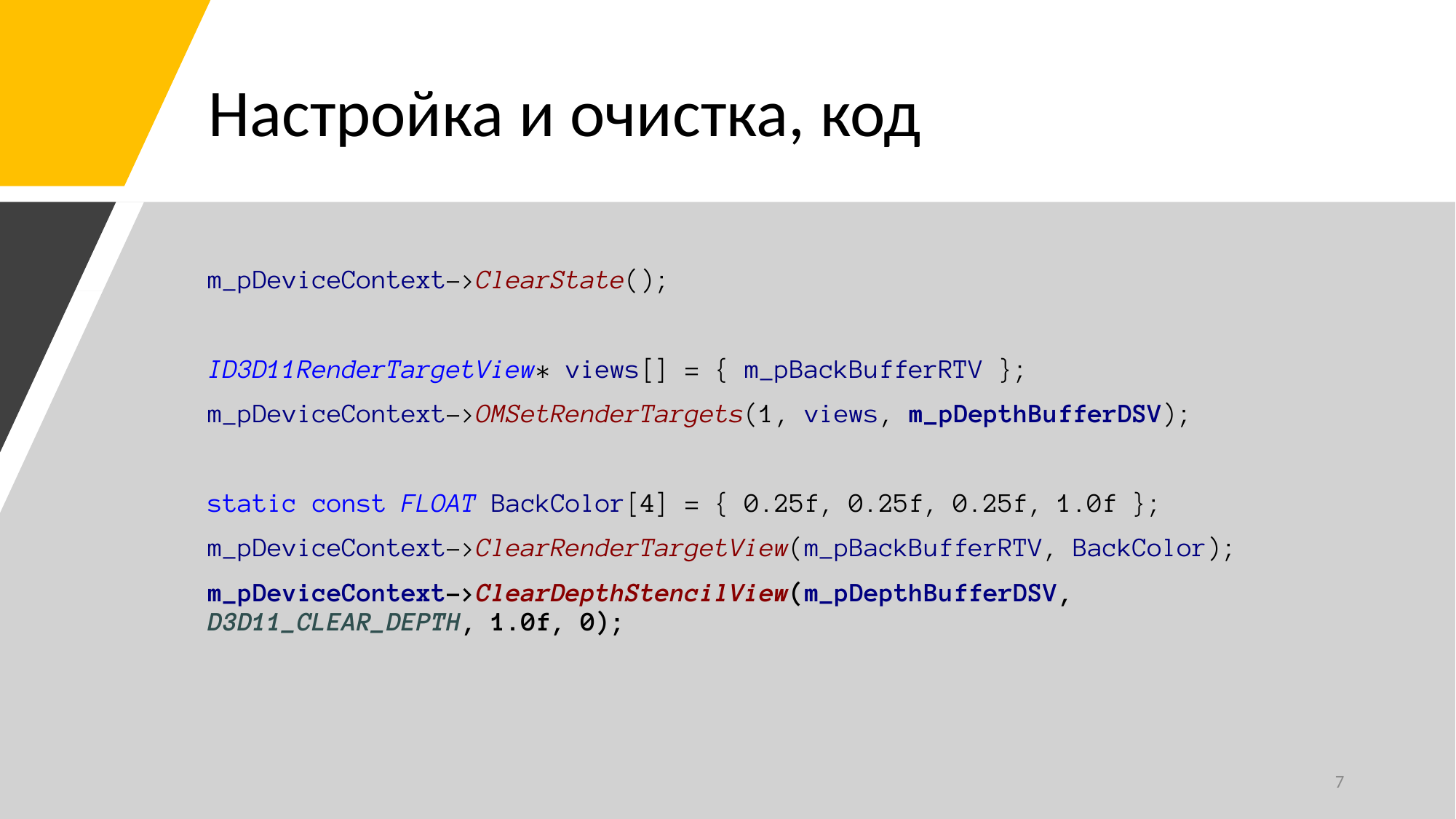

# Настройка и очистка, код

m_pDeviceContext->ClearState();

ID3D11RenderTargetView* views[] = { m_pBackBufferRTV };
m_pDeviceContext->OMSetRenderTargets(1, views, m_pDepthBufferDSV);

static const FLOAT BackColor[4] = { 0.25f, 0.25f, 0.25f, 1.0f };
m_pDeviceContext->ClearRenderTargetView(m_pBackBufferRTV, BackColor);
m_pDeviceContext->ClearDepthStencilView(m_pDepthBufferDSV, D3D11_CLEAR_DEPTH, 1.0f, 0);
7